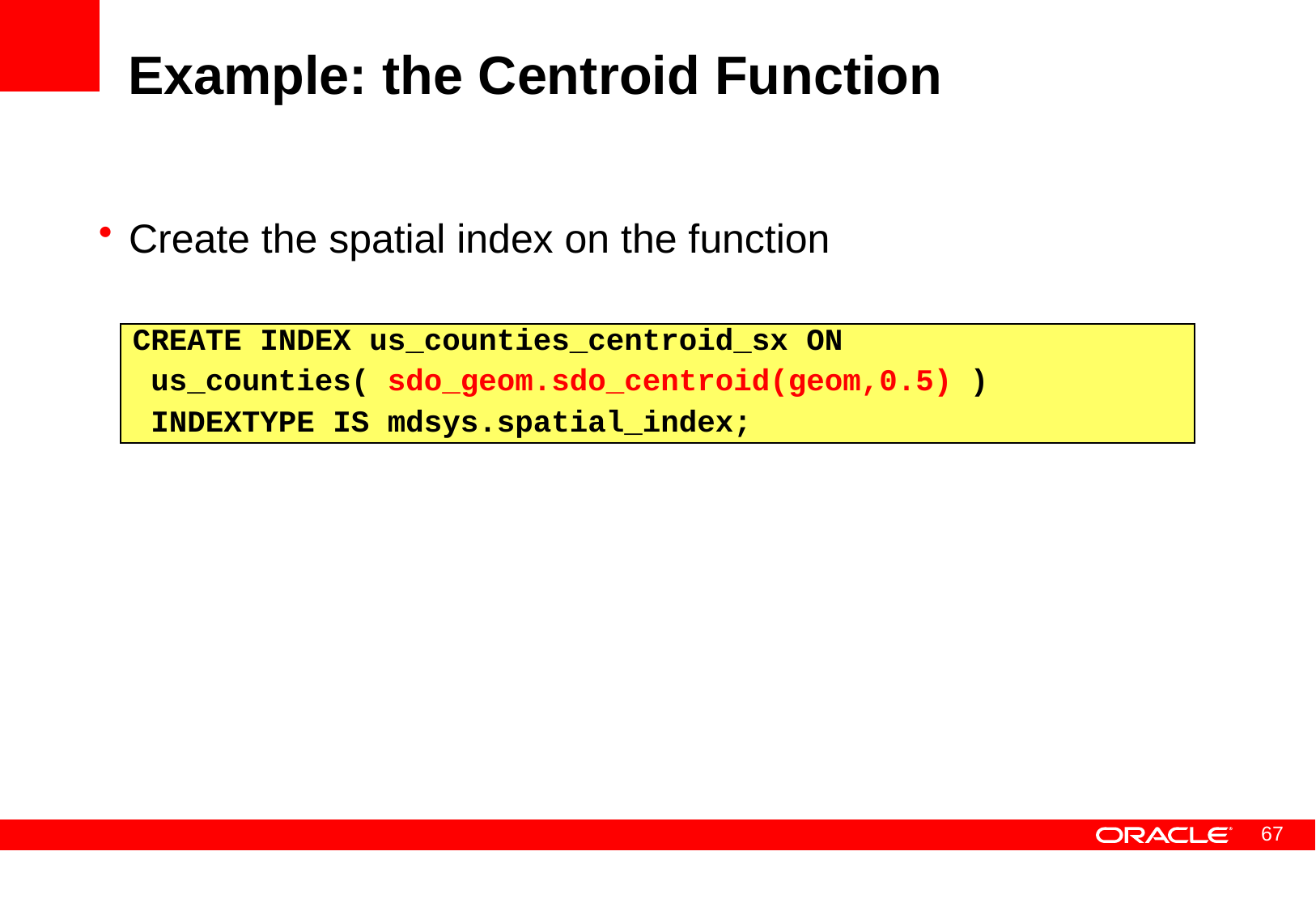

# Example: the Centroid Function
Create the spatial index on the function
CREATE INDEX us_counties_centroid_sx ON
 us_counties( sdo_geom.sdo_centroid(geom,0.5) )
 INDEXTYPE IS mdsys.spatial_index;